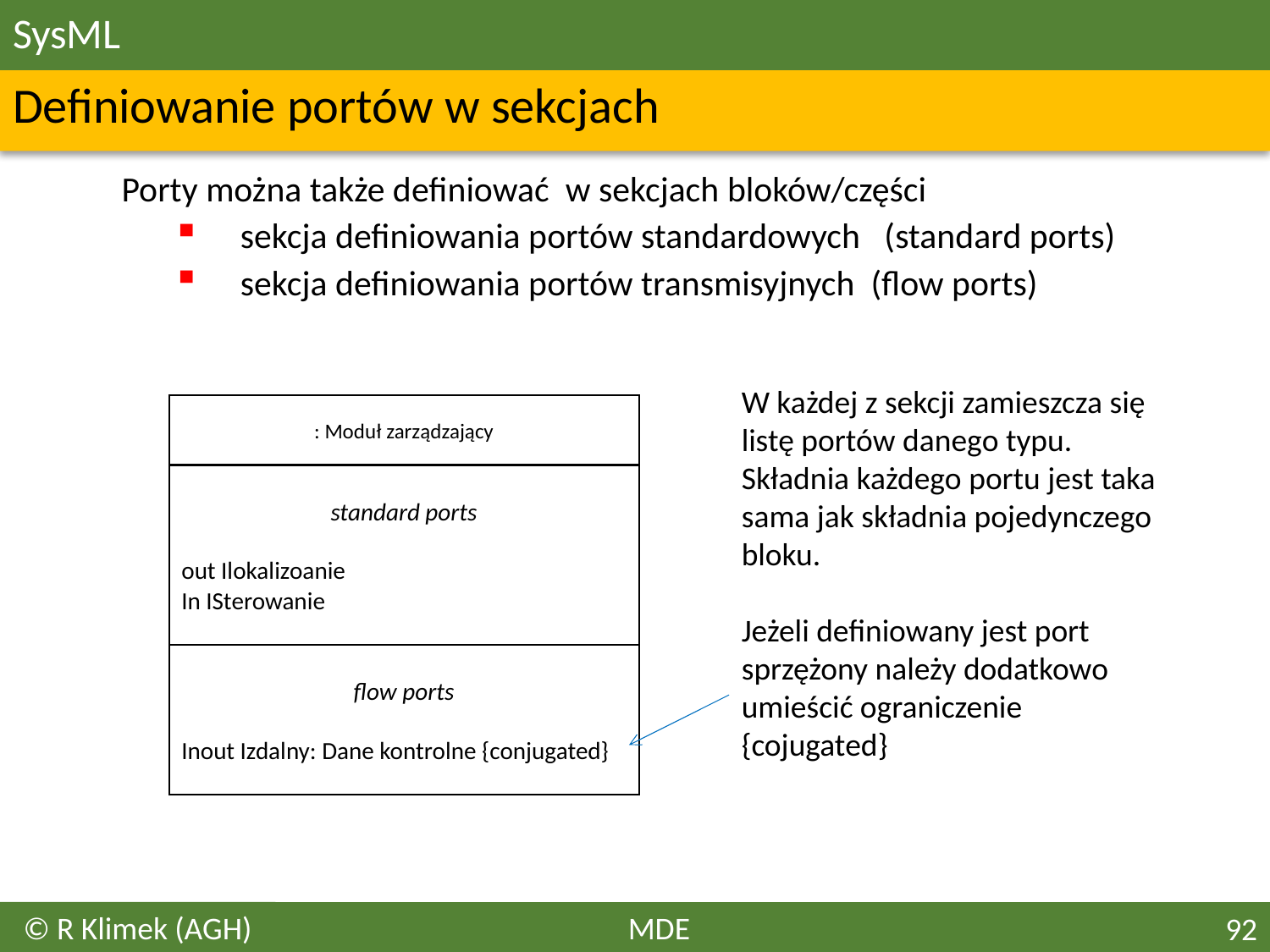

# SysML
Definiowanie portów w sekcjach
Porty można także definiować  w sekcjach bloków/części
sekcja definiowania portów standardowych   (standard ports)
sekcja definiowania portów transmisyjnych  (flow ports)
W każdej z sekcji zamieszcza się listę portów danego typu. Składnia każdego portu jest taka sama jak składnia pojedynczego bloku.

Jeżeli definiowany jest port sprzężony należy dodatkowo umieścić ograniczenie {cojugated}
: Moduł zarządzający
standard ports

out Ilokalizoanie
In ISterowanie
flow ports

Inout Izdalny: Dane kontrolne {conjugated}
© R Klimek (AGH)
MDE
92